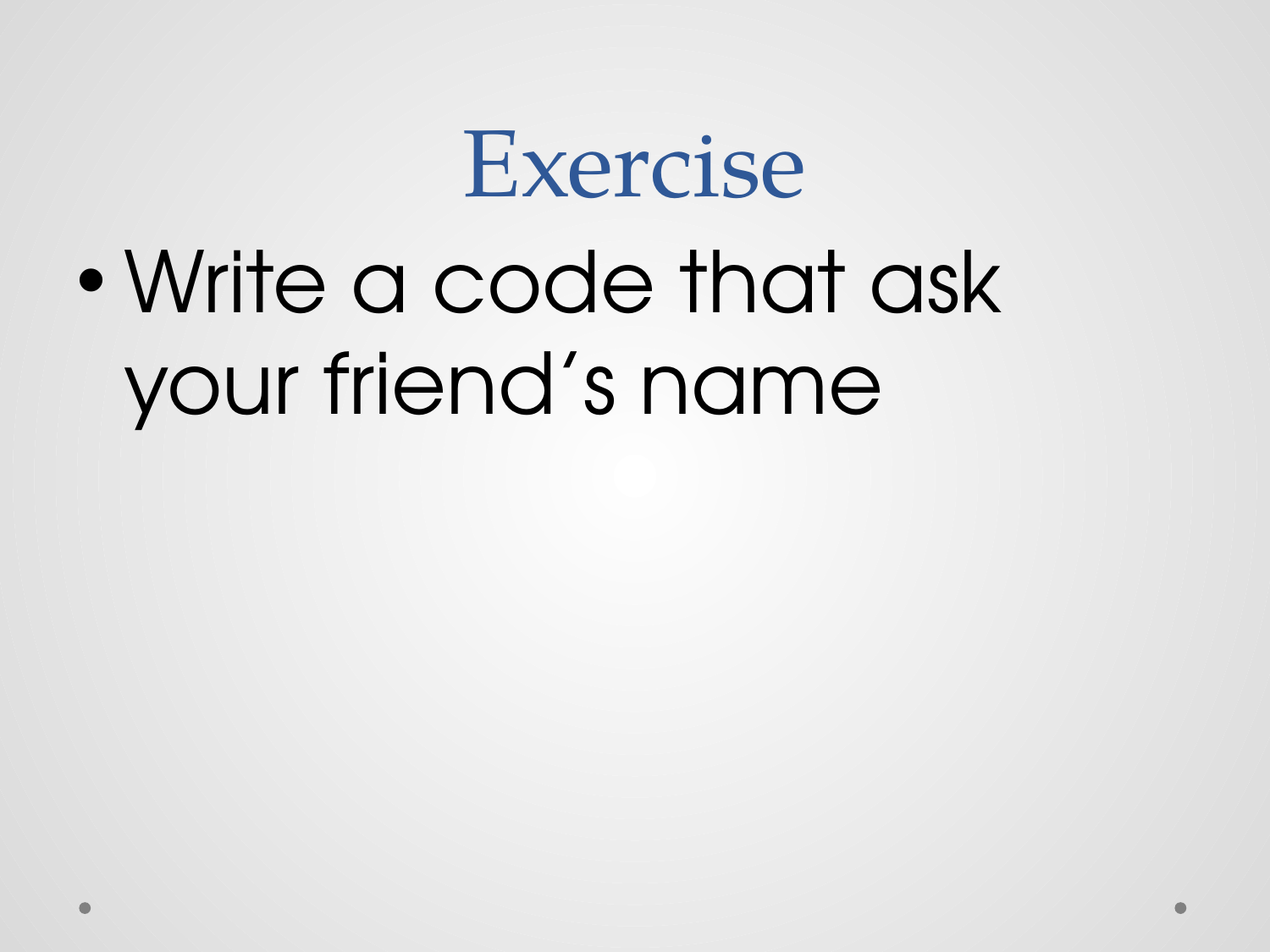

# Exercise
Write a code that ask your friend’s name